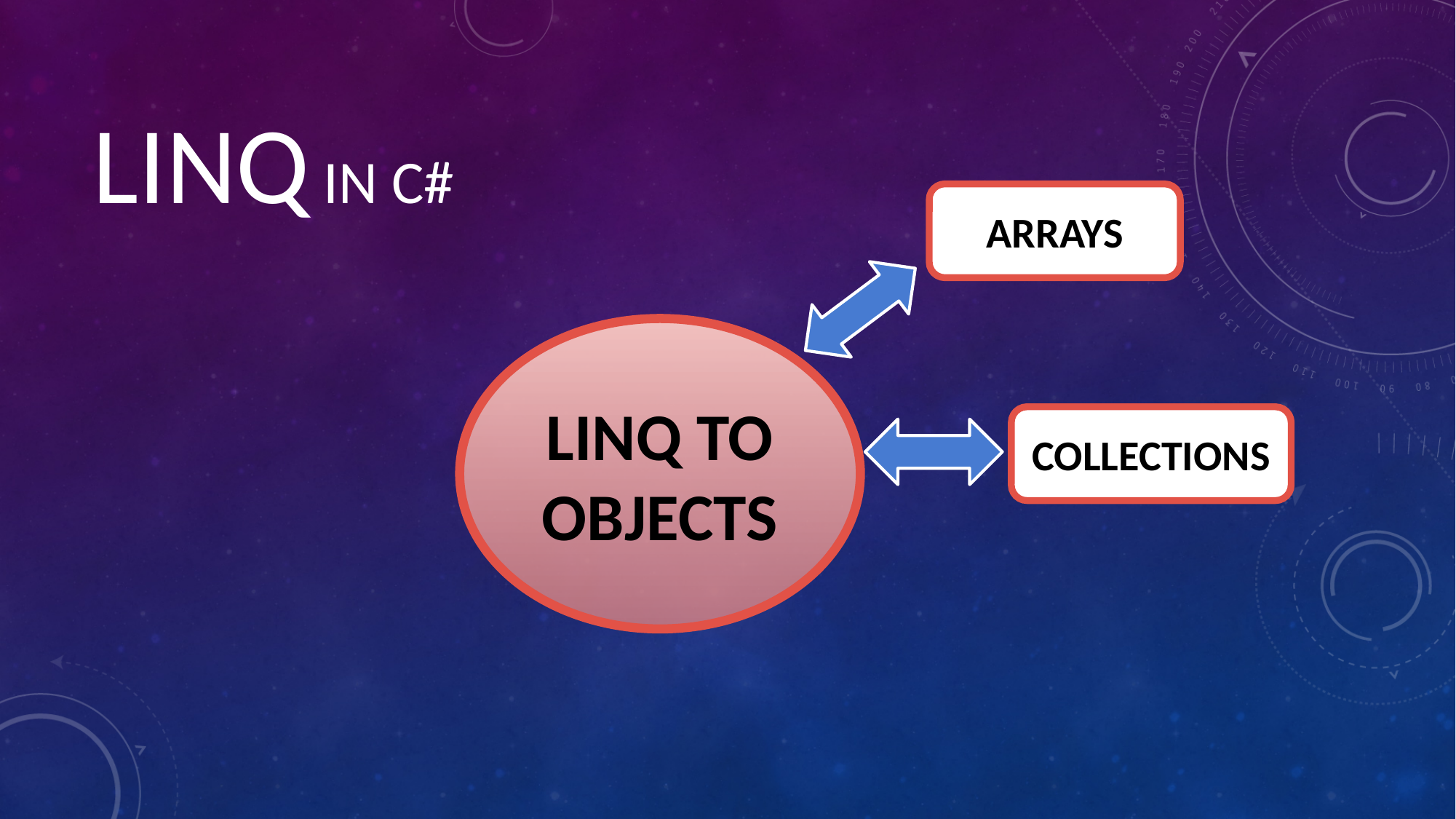

# LINQ IN C#
ARRAYS

LINQ TO OBJECTS
COLLECTIONS